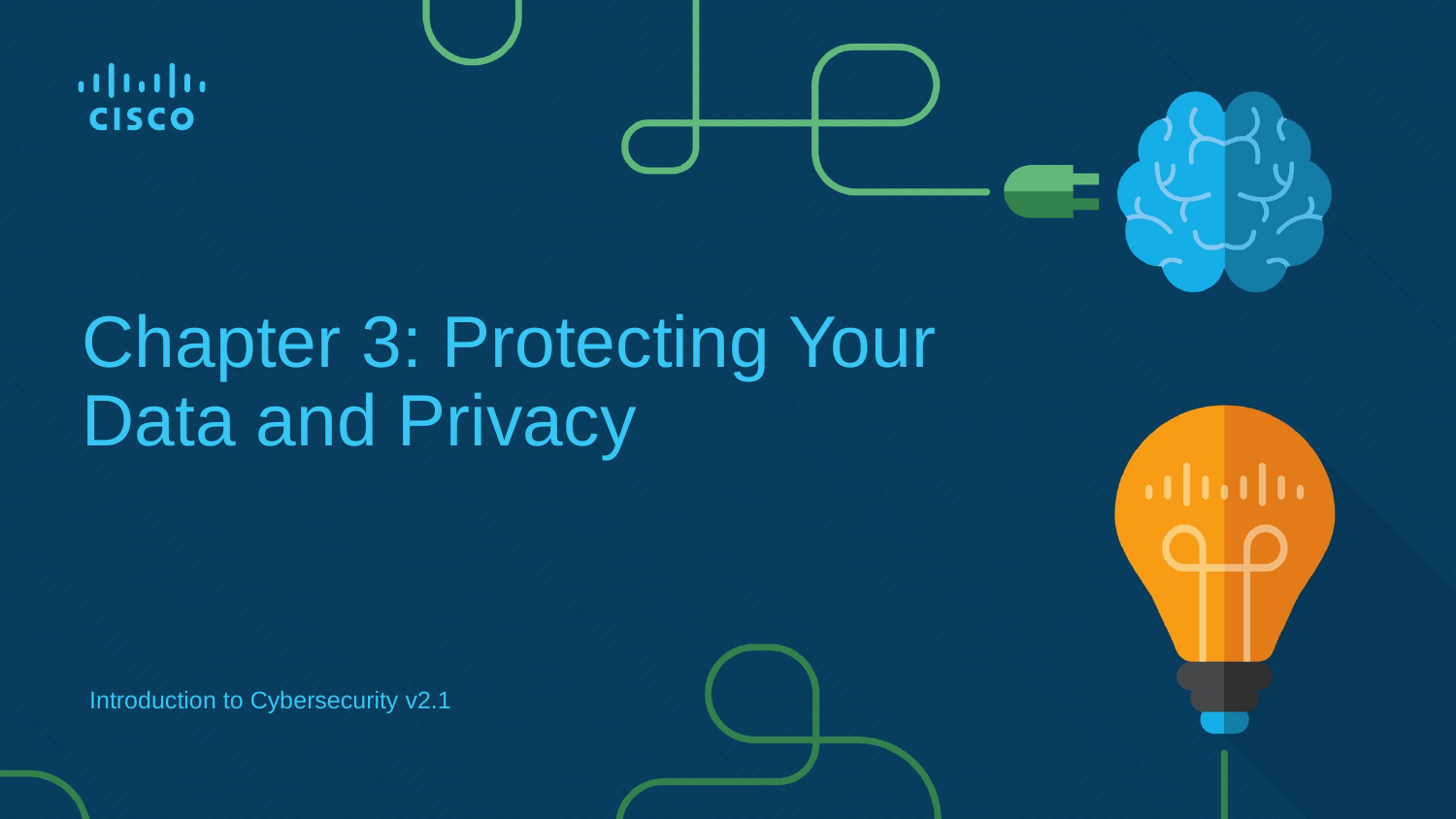

# Chapter 3: Protecting Your Data and Privacy

Introduction to Cybersecurity v2.1